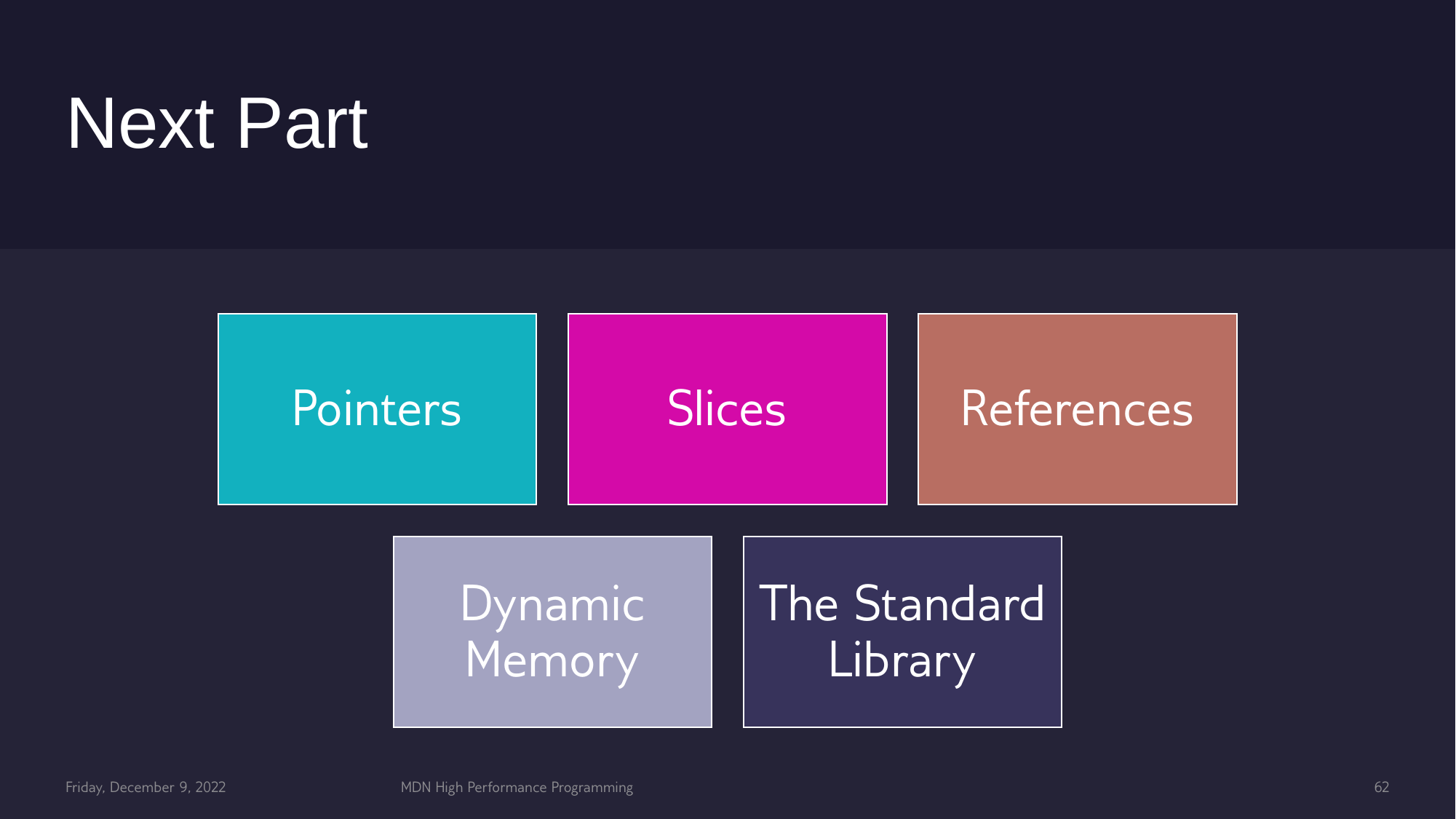

# Next Part

Pointers
Slices
References
Dynamic Memory
The Standard Library
Friday, December 9, 2022
MDN High Performance Programming
62